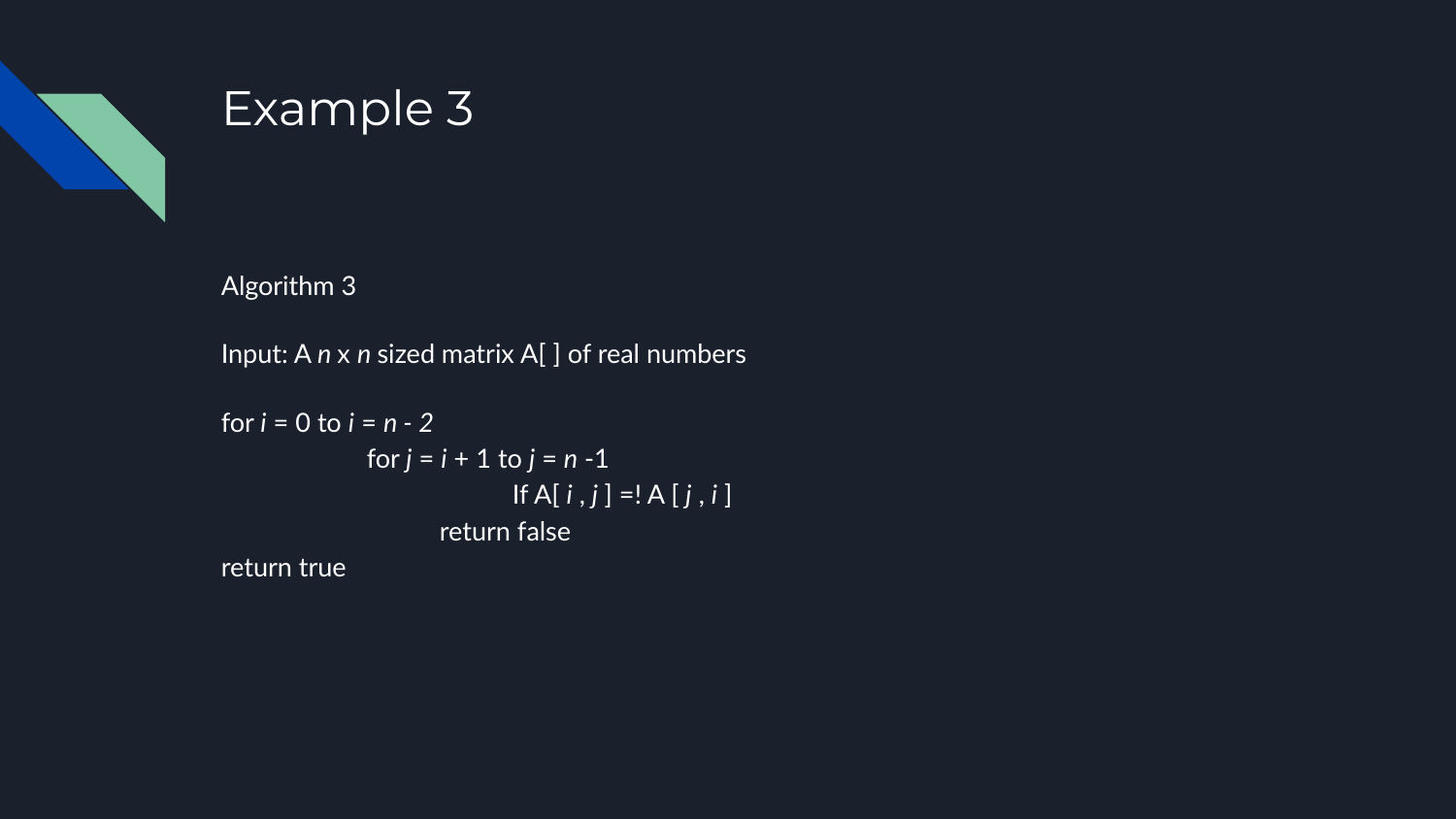

# Example 3
Algorithm 3
Input: A n x n sized matrix A[ ] of real numbers
for i = 0 to i = n - 2
	for j = i + 1 to j = n -1
		If A[ i , j ] =! A [ j , i ]
return false
return true